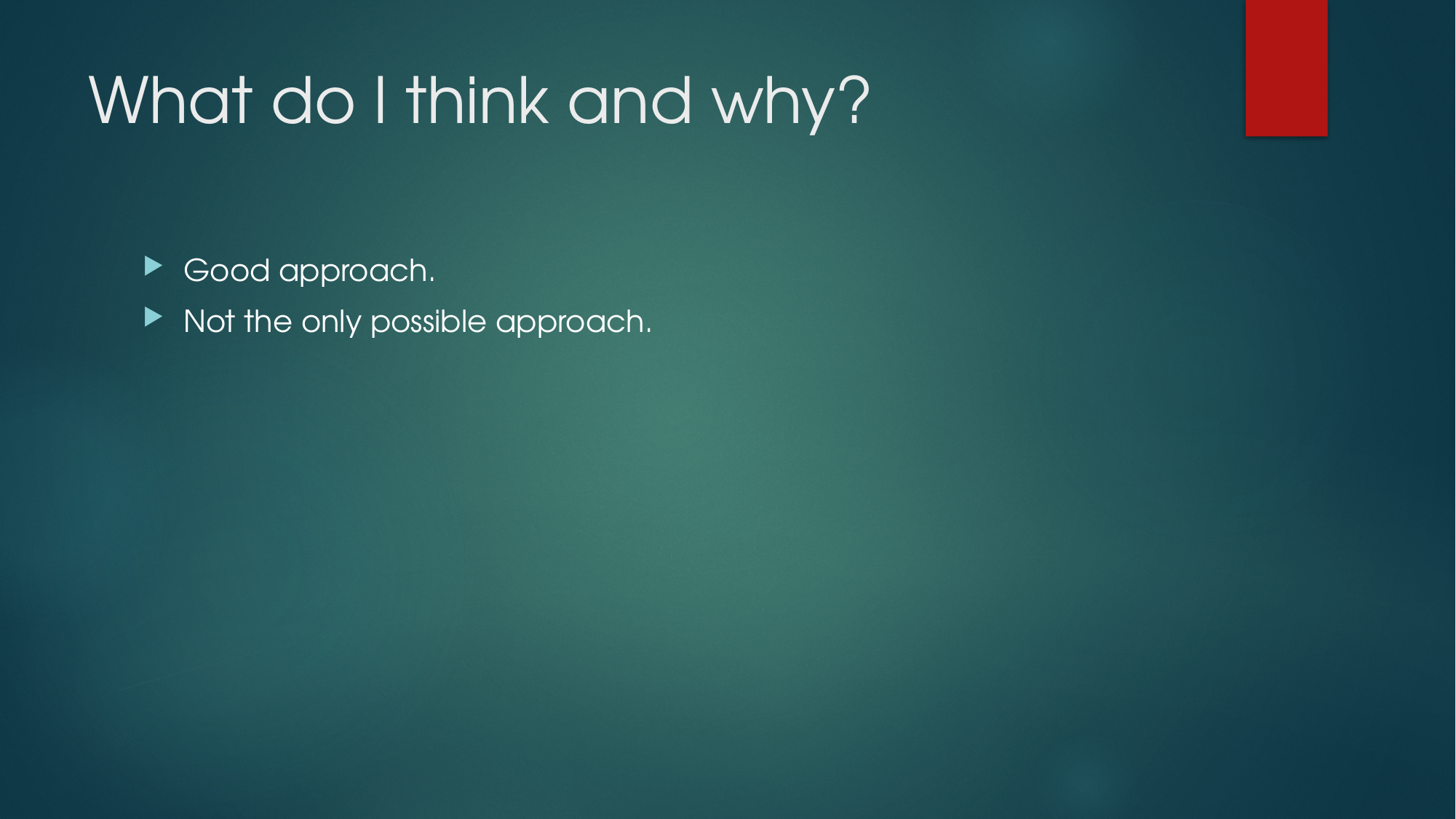

# What do I think and why?
Good approach.
Not the only possible approach.